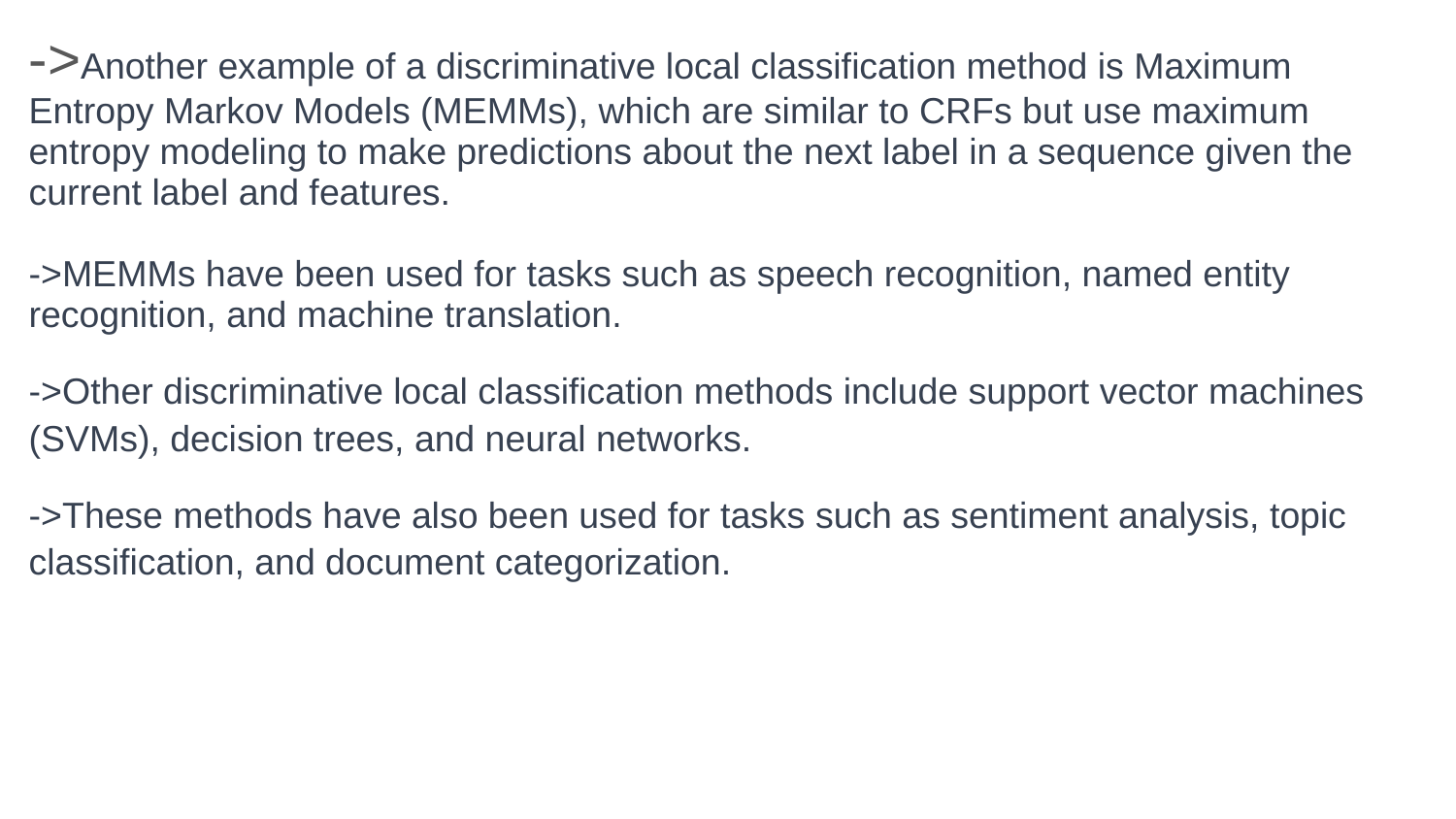

->Another example of a discriminative local classification method is Maximum Entropy Markov Models (MEMMs), which are similar to CRFs but use maximum entropy modeling to make predictions about the next label in a sequence given the current label and features.

->MEMMs have been used for tasks such as speech recognition, named entity recognition, and machine translation.
->Other discriminative local classification methods include support vector machines (SVMs), decision trees, and neural networks.
->These methods have also been used for tasks such as sentiment analysis, topic classification, and document categorization.